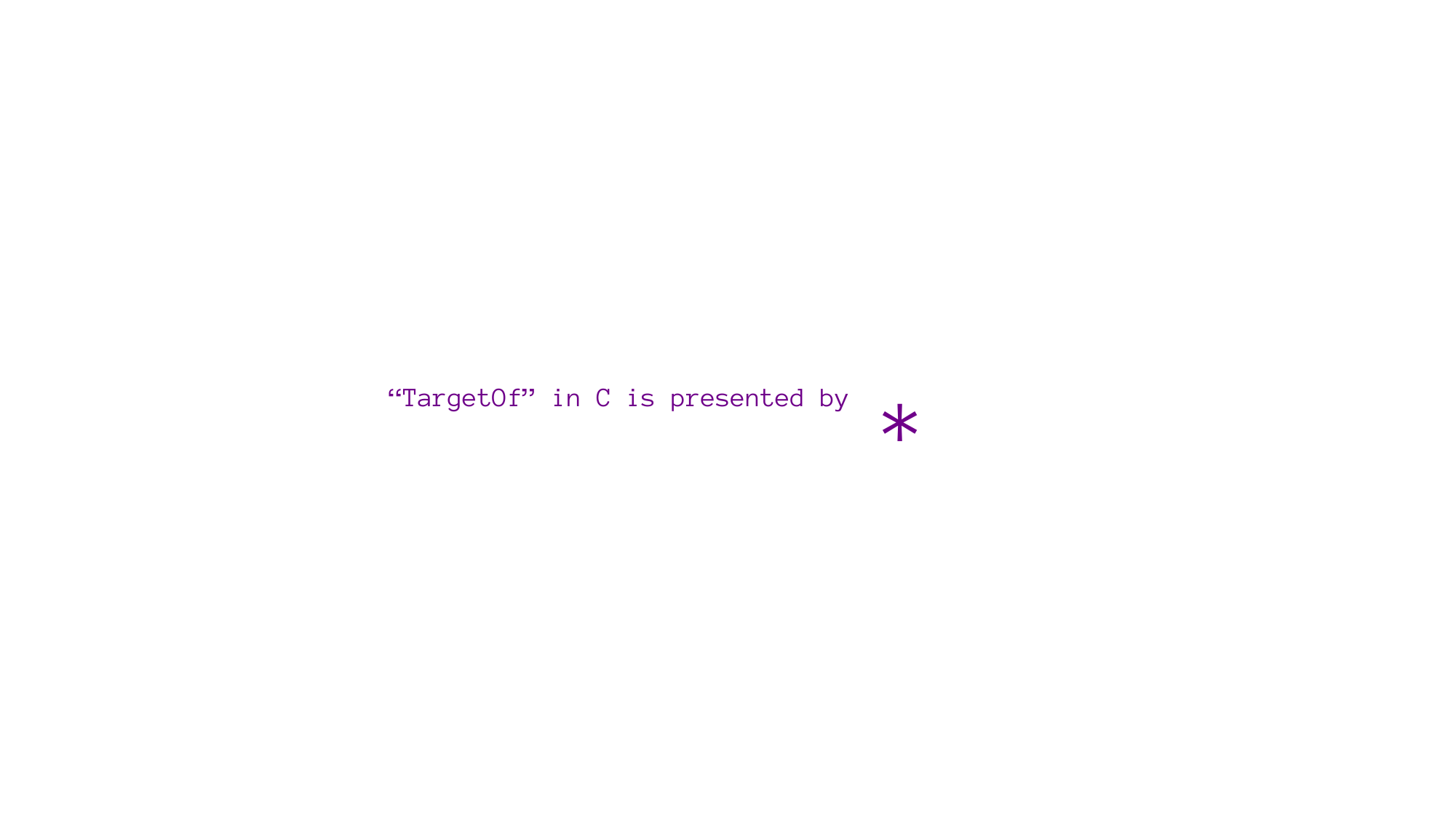

*
“TargetOf” in C is presented by